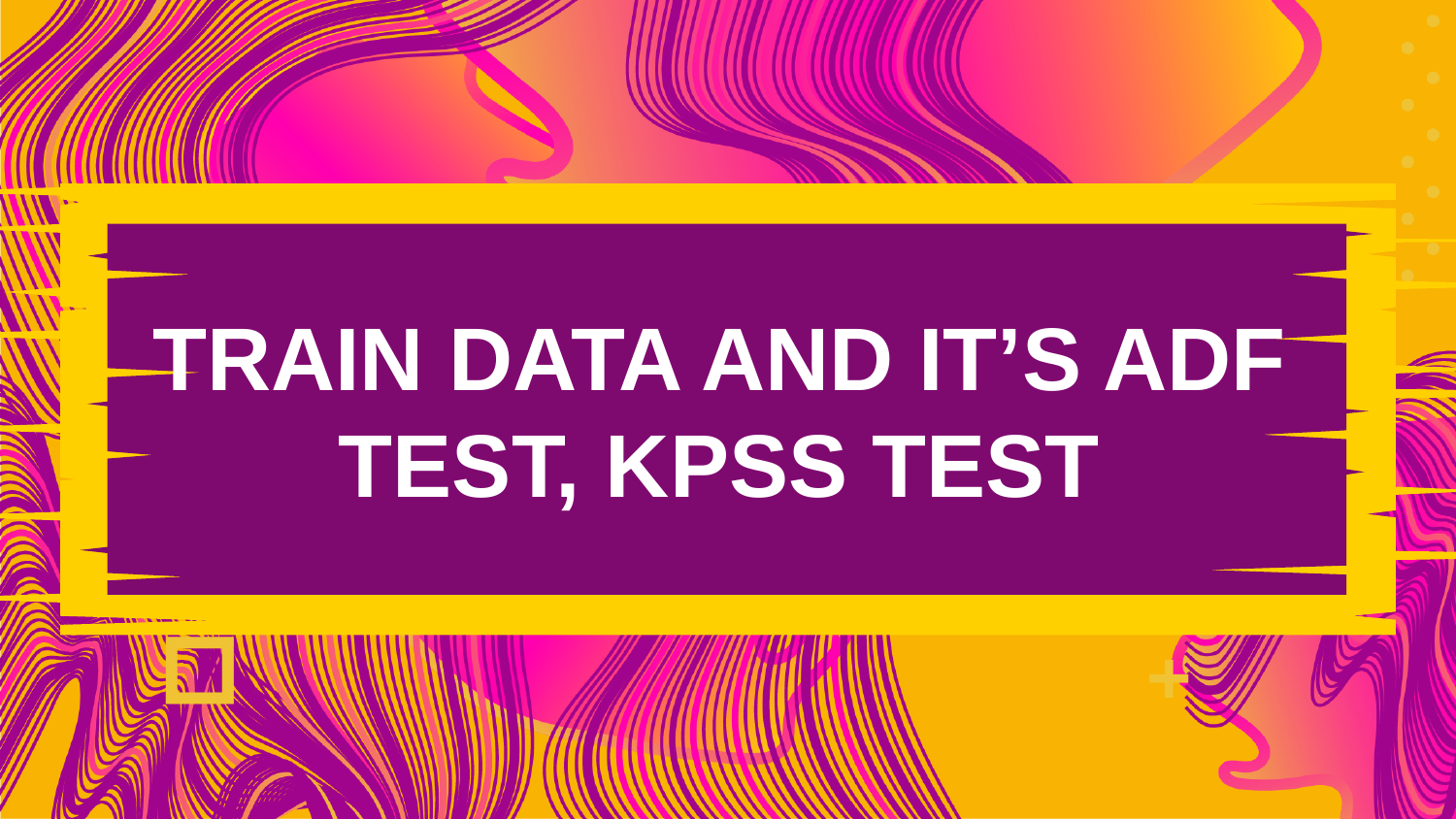

# TRAIN DATA AND IT’S ADF TEST, KPSS TEST